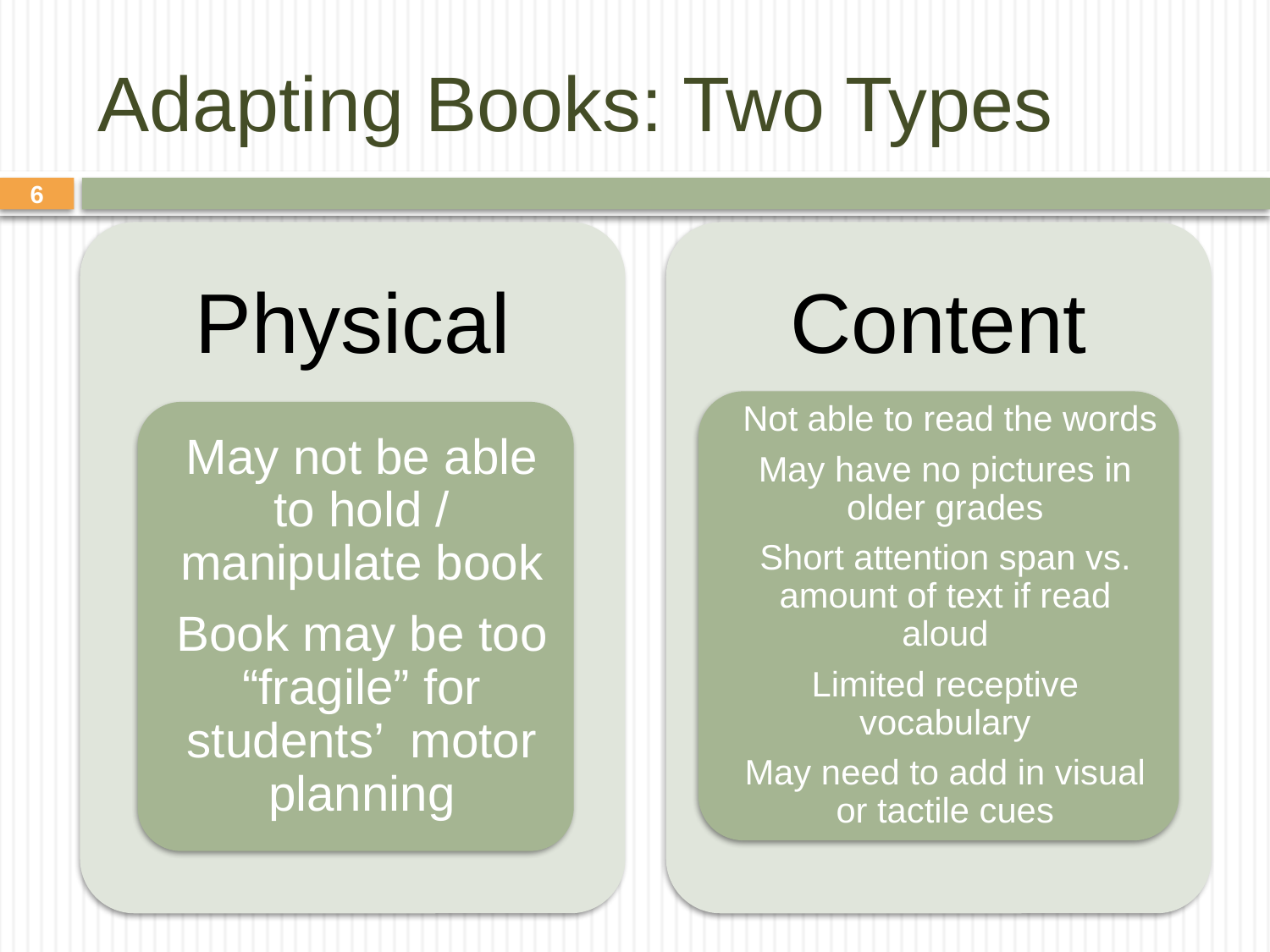

# Adapting Books: Two Types
6
Physical
May not be able to hold / manipulate book
Book may be too “fragile” for students’  motor planning
Content
 Not able to read the words
May have no pictures in older grades
Short attention span vs. amount of text if read aloud
Limited receptive vocabulary
May need to add in visual or tactile cues